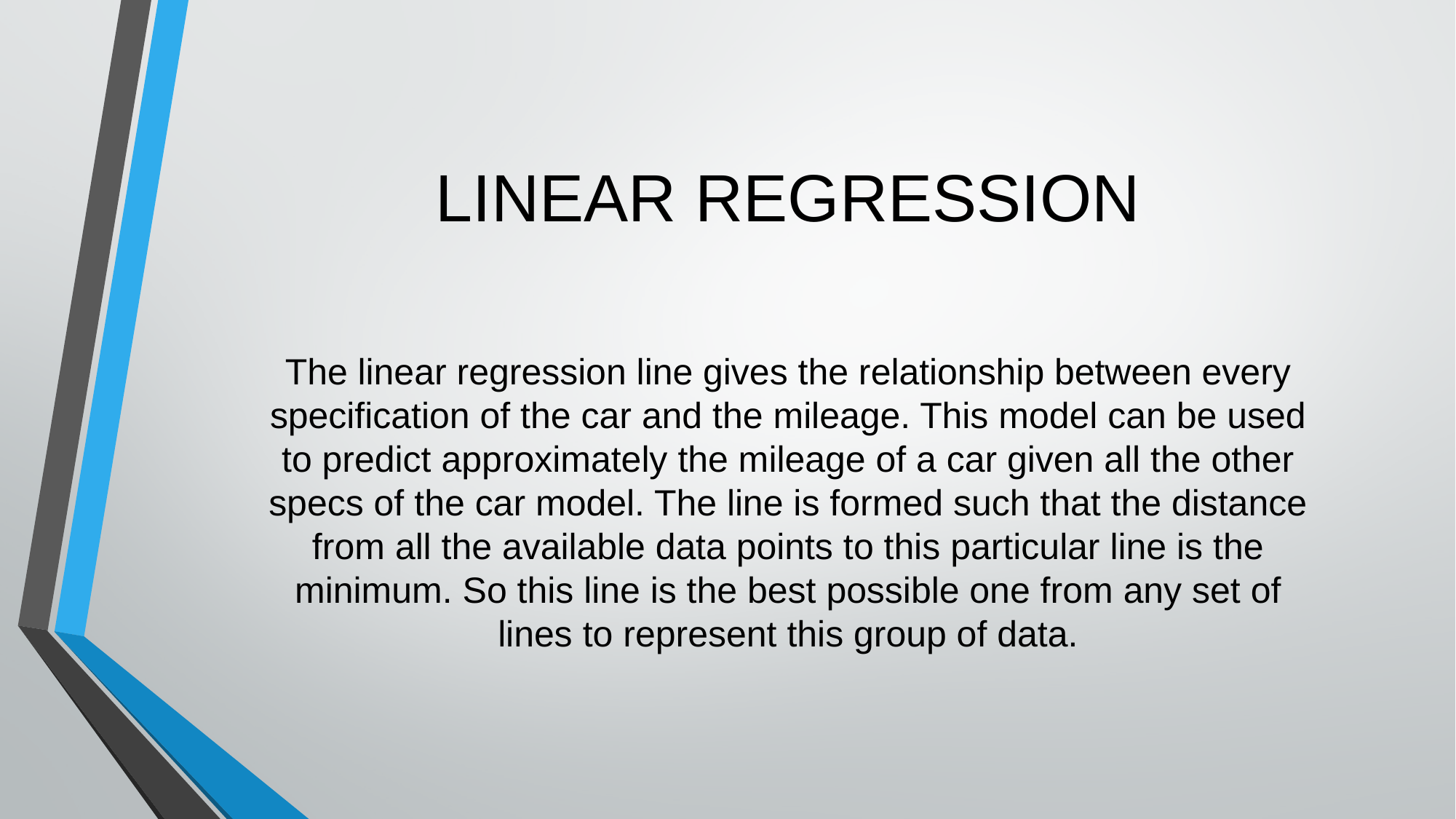

# LINEAR REGRESSION
The linear regression line gives the relationship between every specification of the car and the mileage. This model can be used to predict approximately the mileage of a car given all the other specs of the car model. The line is formed such that the distance from all the available data points to this particular line is the minimum. So this line is the best possible one from any set of lines to represent this group of data.